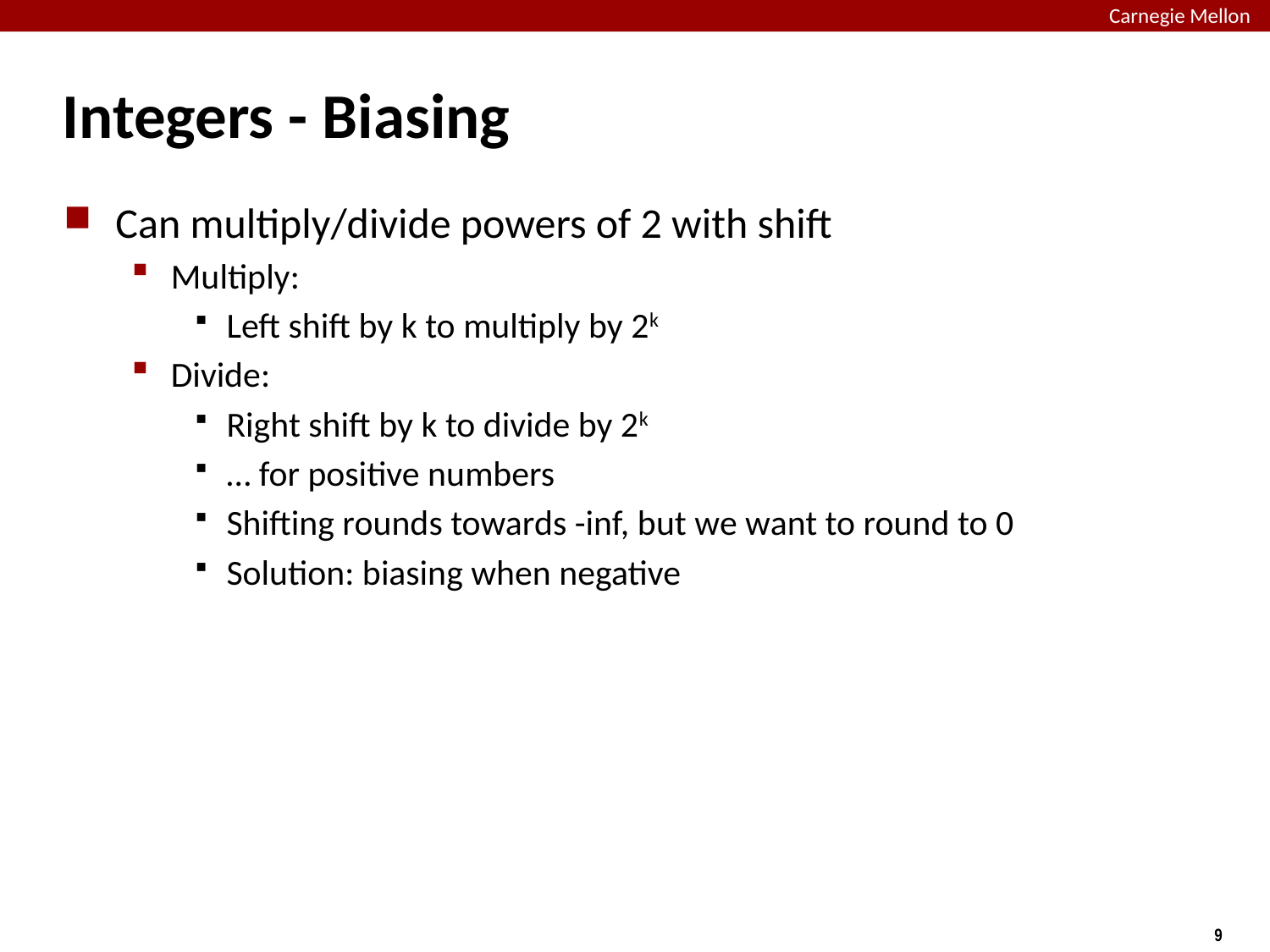

# Integers - Biasing
Can multiply/divide powers of 2 with shift
Multiply:
Left shift by k to multiply by 2k
Divide:
Right shift by k to divide by 2k
… for positive numbers
Shifting rounds towards -inf, but we want to round to 0
Solution: biasing when negative